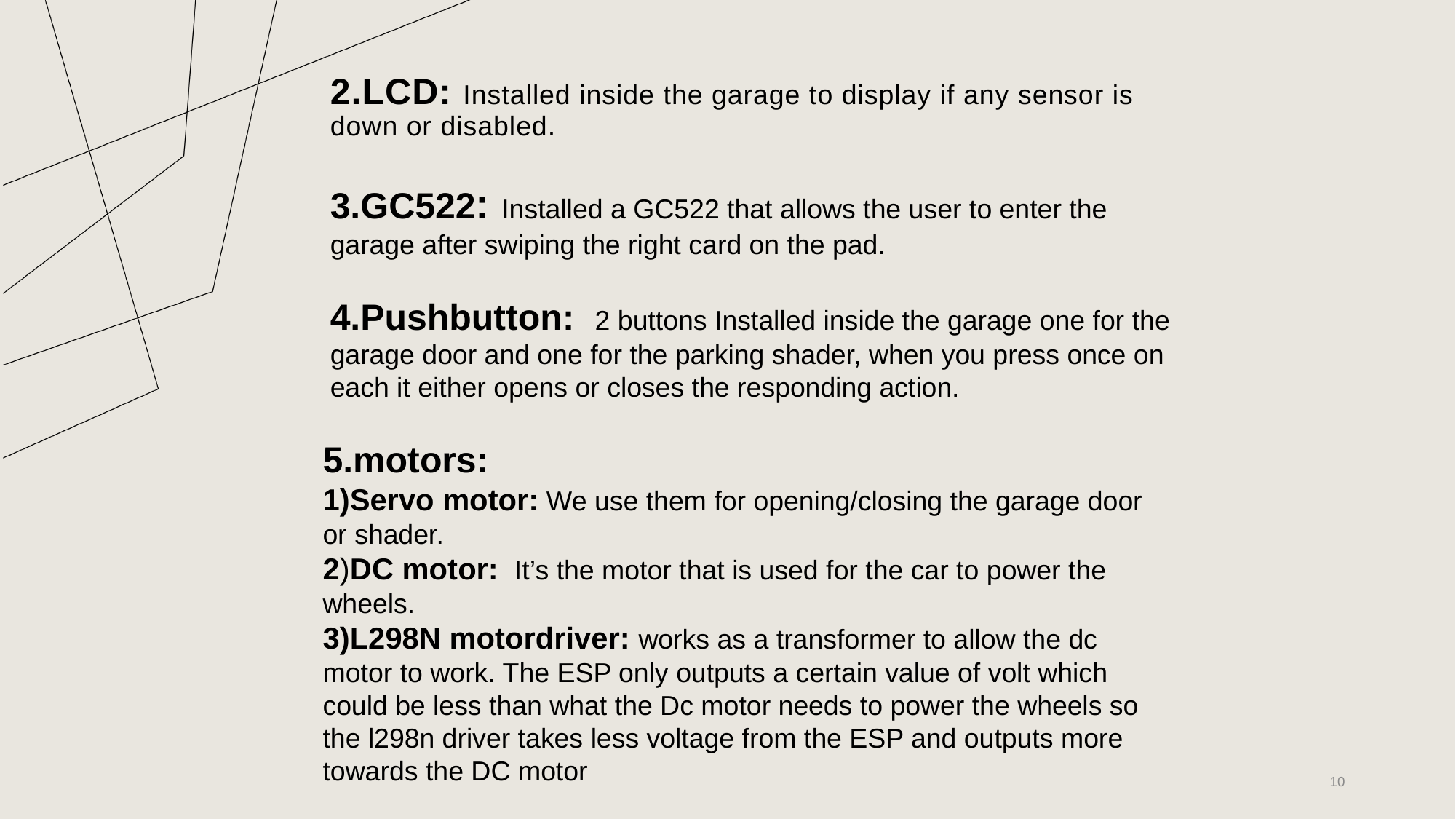

2.LCD: Installed inside the garage to display if any sensor is down or disabled.

3.GC522: Installed a GC522 that allows the user to enter the garage after swiping the right card on the pad.
4.Pushbutton:  2 buttons Installed inside the garage one for the garage door and one for the parking shader, when you press once on each it either opens or closes the responding action.
5.motors:
1)Servo motor: We use them for opening/closing the garage door or shader.
2)DC motor:  It’s the motor that is used for the car to power the wheels.
3)L298N motordriver: works as a transformer to allow the dc motor to work. The ESP only outputs a certain value of volt which could be less than what the Dc motor needs to power the wheels so the l298n driver takes less voltage from the ESP and outputs more towards the DC motor

10